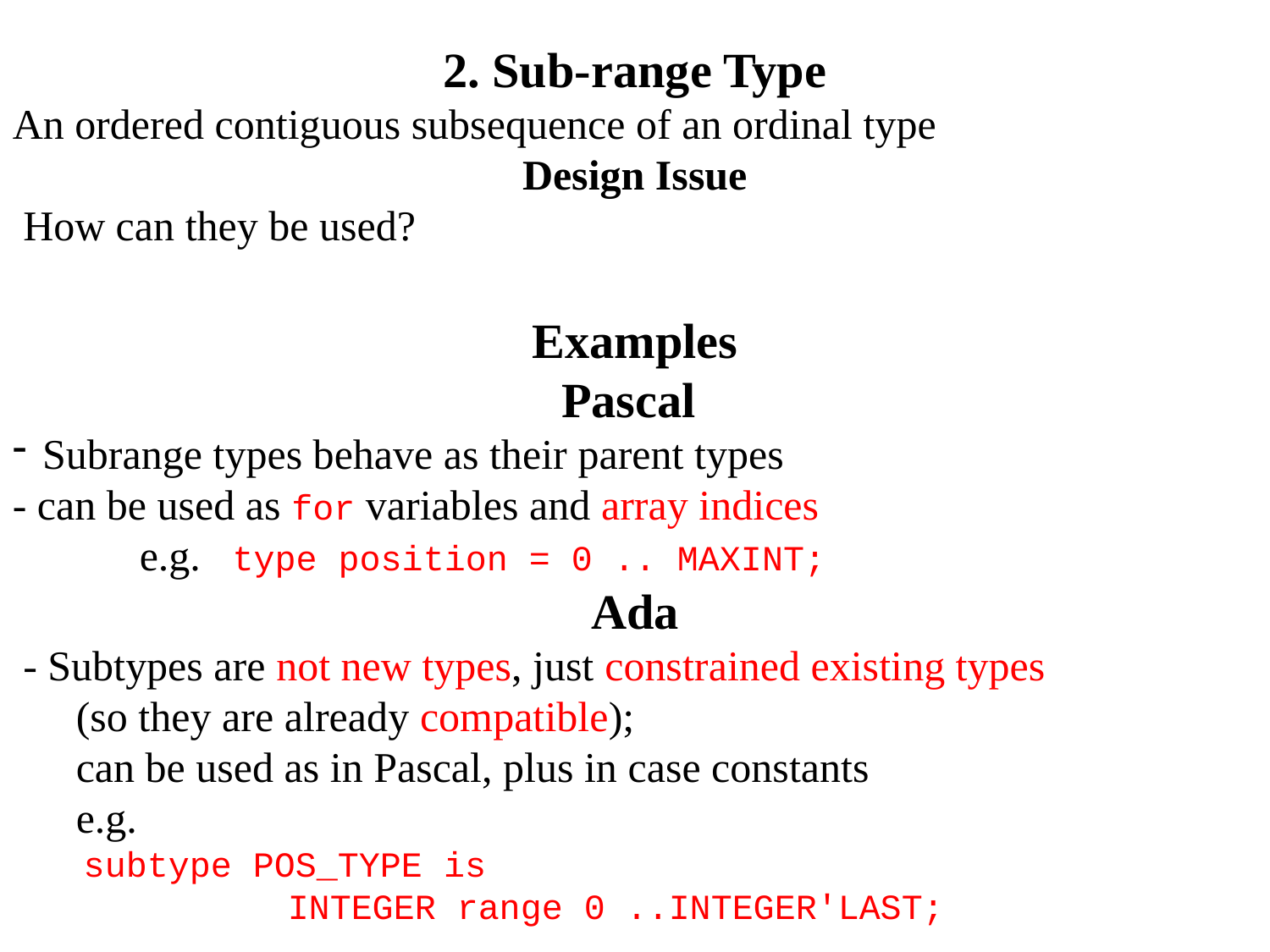

2. Sub-range Type
An ordered contiguous subsequence of an ordinal type
Design Issue
 How can they be used?

Examples
Pascal
Subrange types behave as their parent types
- can be used as for variables and array indices
	e.g.   type position = 0 .. MAXINT;
Ada
 - Subtypes are not new types, just constrained existing types
      (so they are already compatible);
      can be used as in Pascal, plus in case constants
      e.g.
        subtype POS_TYPE is
             INTEGER range 0 ..INTEGER'LAST;